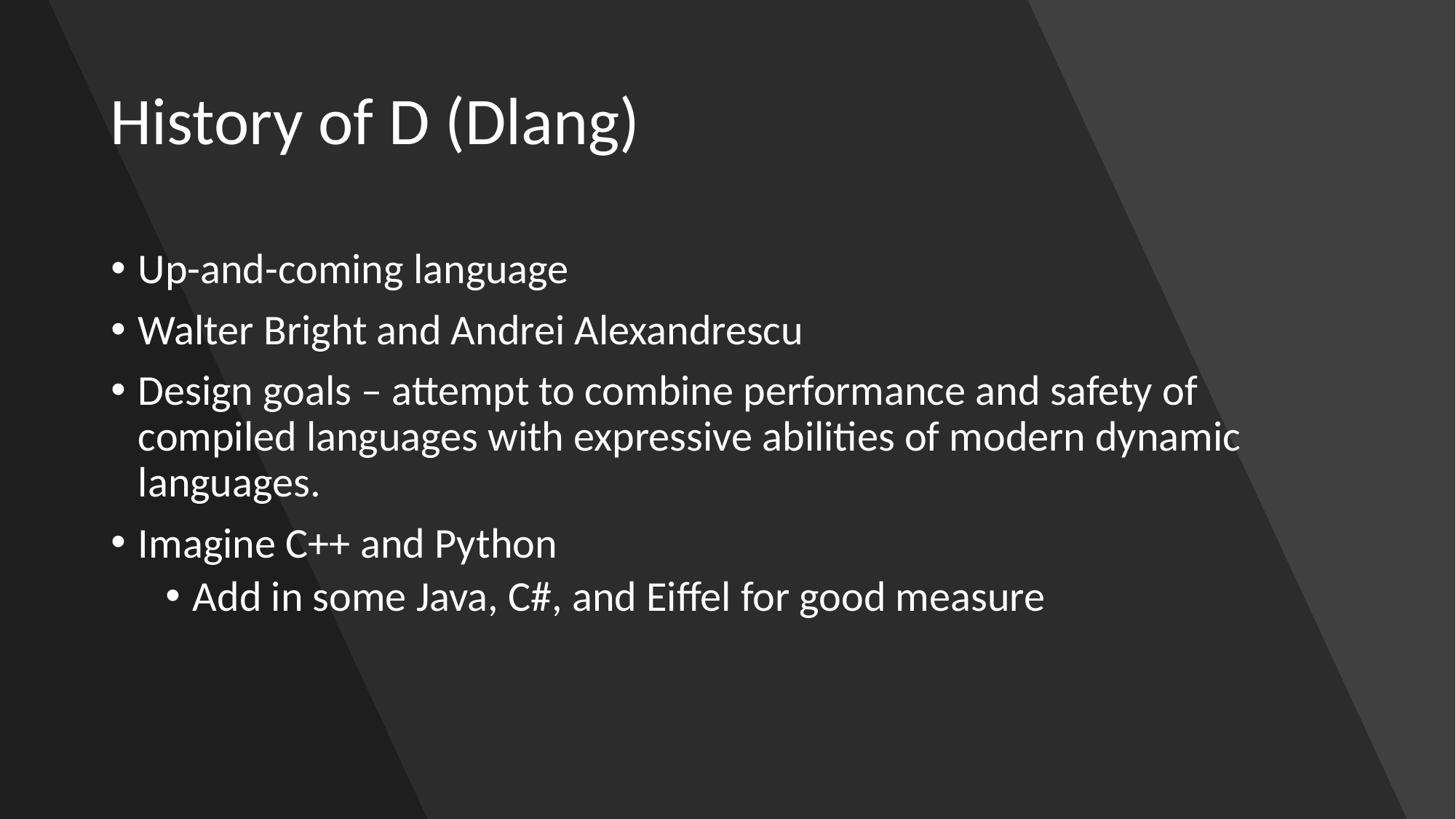

# History of D (Dlang)
Up-and-coming language
Walter Bright and Andrei Alexandrescu
Design goals – attempt to combine performance and safety of compiled languages with expressive abilities of modern dynamic languages.
Imagine C++ and Python
Add in some Java, C#, and Eiffel for good measure